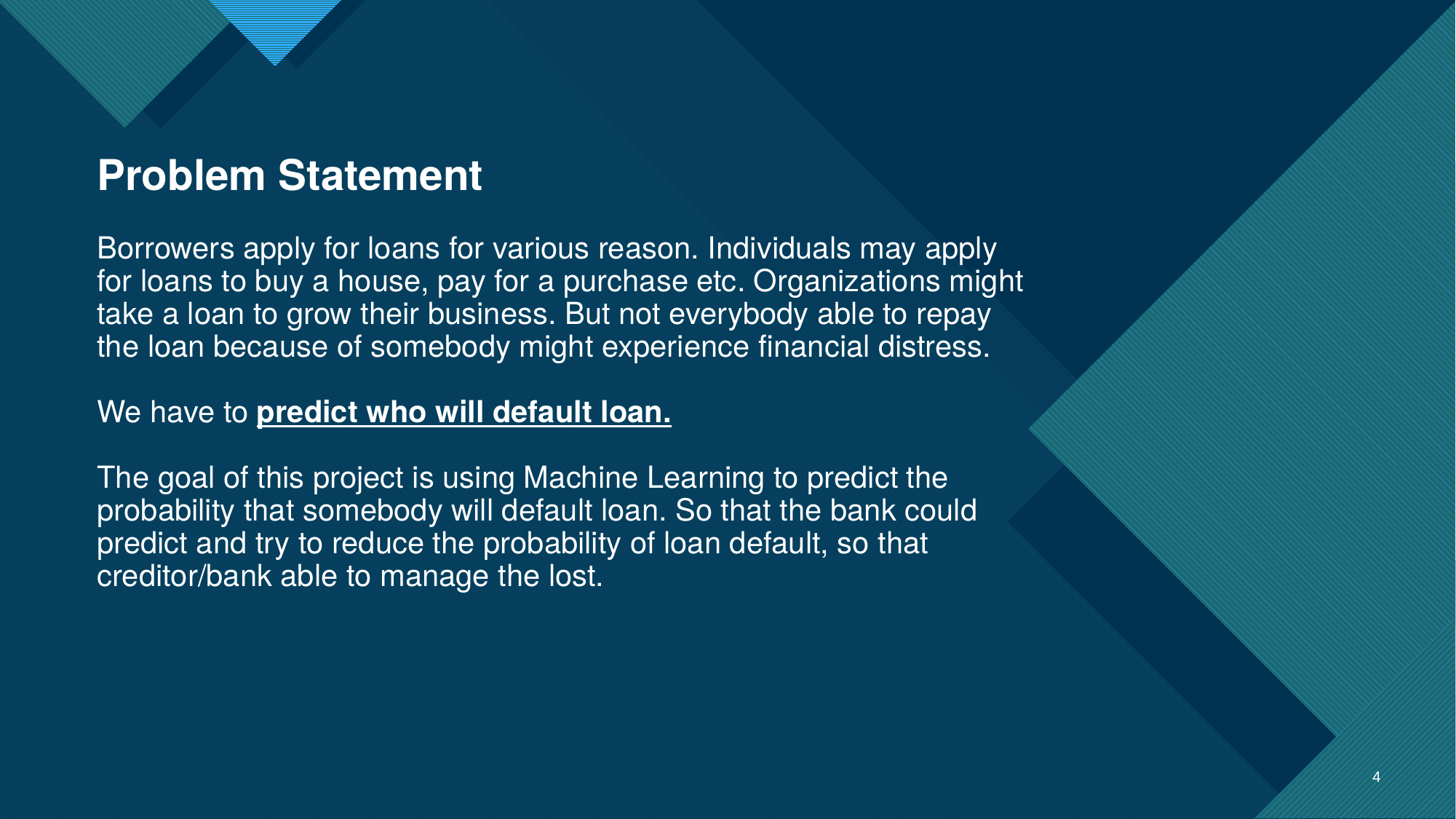

# Problem Statement Borrowers apply for loans for various reason. Individuals may apply for loans to buy a house, pay for a purchase etc. Organizations might take a loan to grow their business. But not everybody able to repay the loan because of somebody might experience financial distress. We have to predict who will default loan. The goal of this project is using Machine Learning to predict the probability that somebody will default loan. So that the bank could predict and try to reduce the probability of loan default, so that creditor/bank able to manage the lost.
4